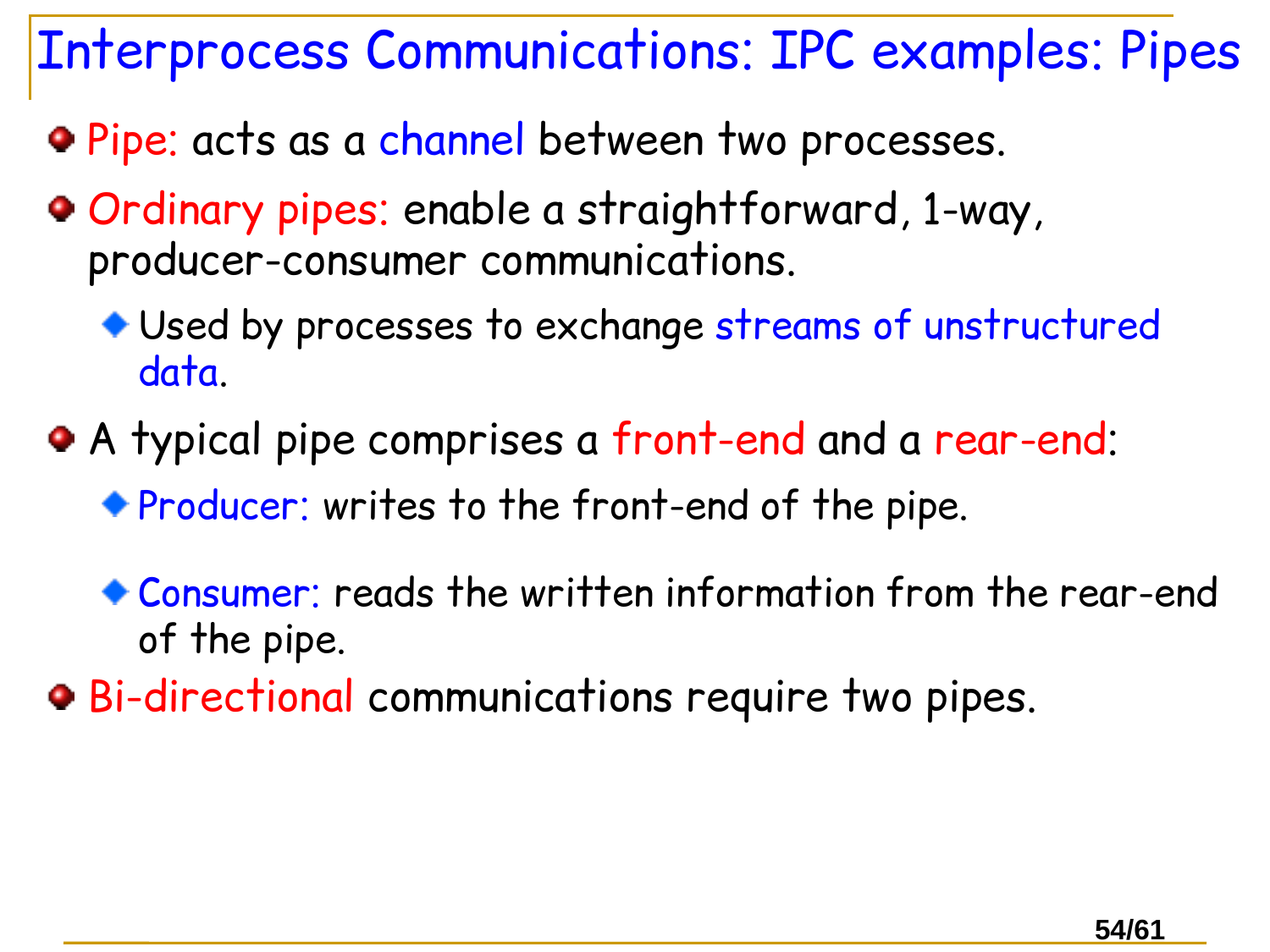

# Interprocess Communications: IPC examples: Pipes
Pipe: acts as a channel between two processes.

Ordinary pipes: enable a straightforward, 1-way, producer-consumer communications.

Used by processes to exchange streams of unstructured data.

A typical pipe comprises a front-end and a rear-end:

Producer: writes to the front-end of the pipe.

Consumer: reads the written information from the rear-end of the pipe.
Bi-directional communications require two pipes.